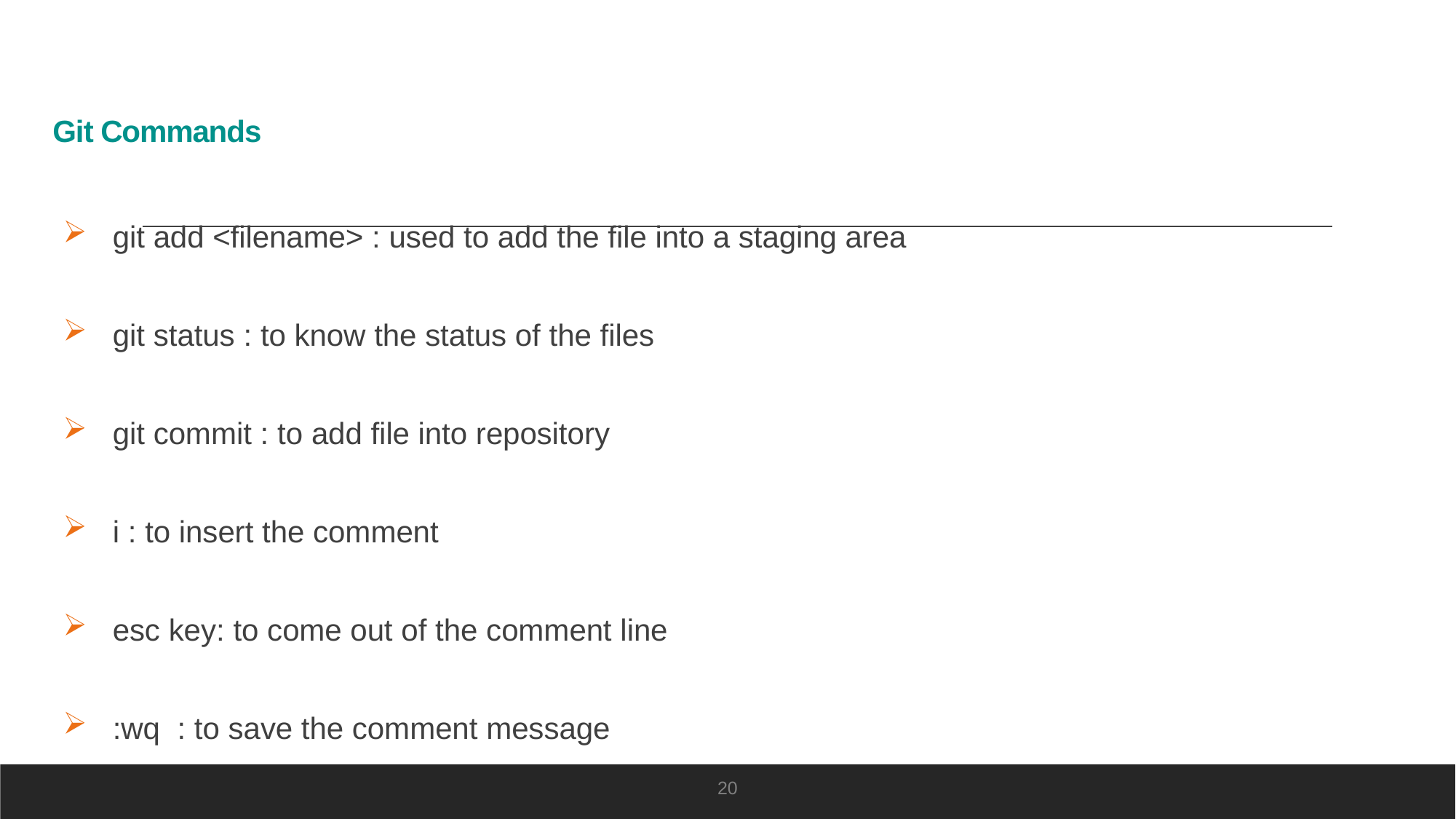

# Git Commands
git add <filename> : used to add the file into a staging area

git status : to know the status of the files

git commit : to add file into repository

i : to insert the comment

esc key: to come out of the comment line

:wq  : to save the comment message